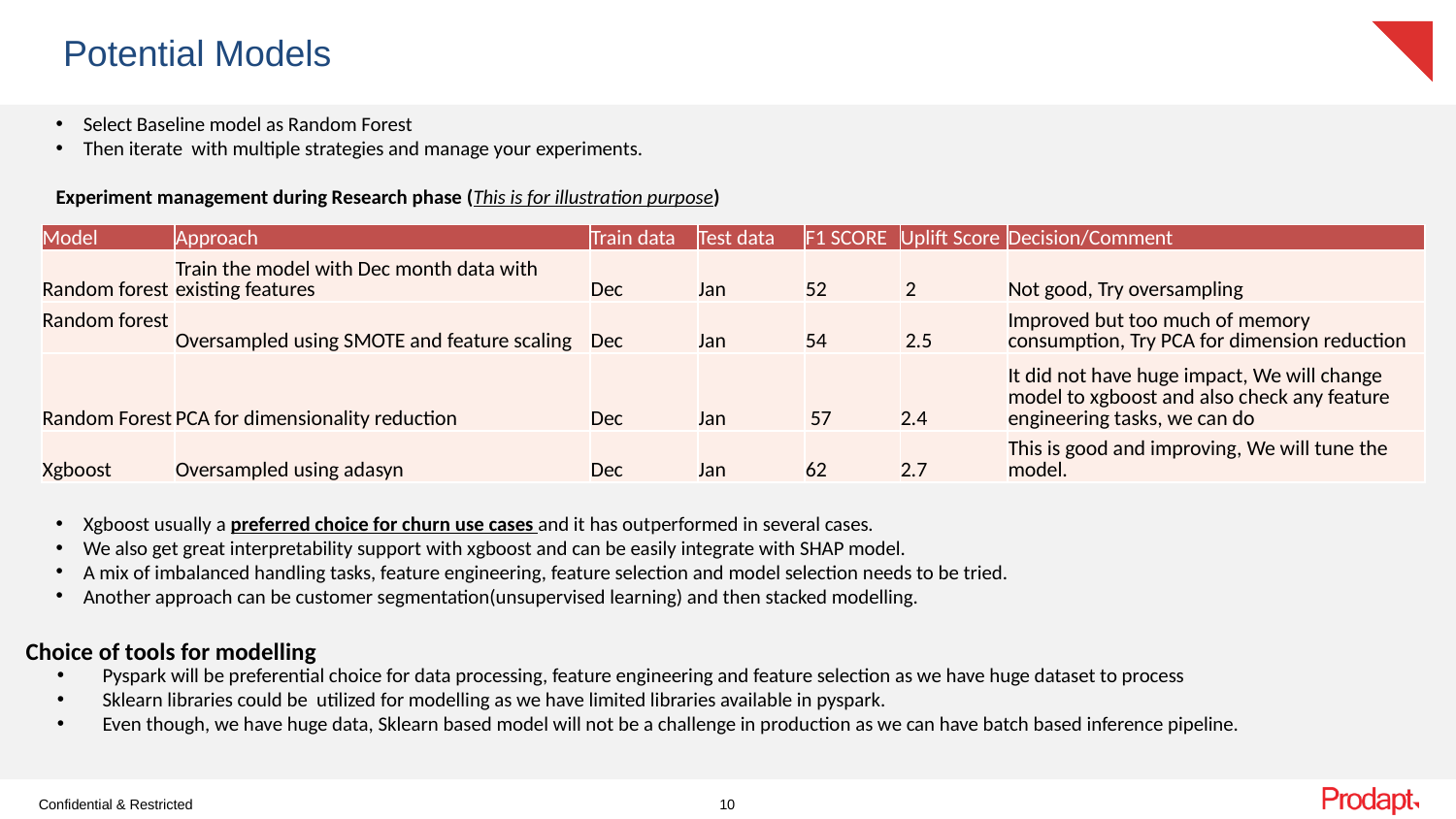

# Potential Models
Select Baseline model as Random Forest
Then iterate  with multiple strategies and manage your experiments.
Experiment management during Research phase (This is for illustration purpose)
| Model | Approach | Train data | Test data | F1 SCORE | Uplift Score | Decision/Comment |
| --- | --- | --- | --- | --- | --- | --- |
| Random forest | Train the model with Dec month data with existing features | Dec | Jan | 52 | 2 | Not good, Try oversampling |
| Random forest | Oversampled using SMOTE and feature scaling | Dec | Jan | 54 | 2.5 | Improved but too much of memory consumption, Try PCA for dimension reduction |
| Random Forest | PCA for dimensionality reduction | Dec | Jan | 57 | 2.4 | It did not have huge impact, We will change model to xgboost and also check any feature engineering tasks, we can do |
| Xgboost | Oversampled using adasyn | Dec | Jan | 62 | 2.7 | This is good and improving, We will tune the model. |
Xgboost usually a preferred choice for churn use cases and it has outperformed in several cases.
We also get great interpretability support with xgboost and can be easily integrate with SHAP model.
A mix of imbalanced handling tasks, feature engineering, feature selection and model selection needs to be tried.
Another approach can be customer segmentation(unsupervised learning) and then stacked modelling.
Choice of tools for modelling
Pyspark will be preferential choice for data processing, feature engineering and feature selection as we have huge dataset to process
Sklearn libraries could be  utilized for modelling as we have limited libraries available in pyspark.
Even though, we have huge data, Sklearn based model will not be a challenge in production as we can have batch based inference pipeline.
10